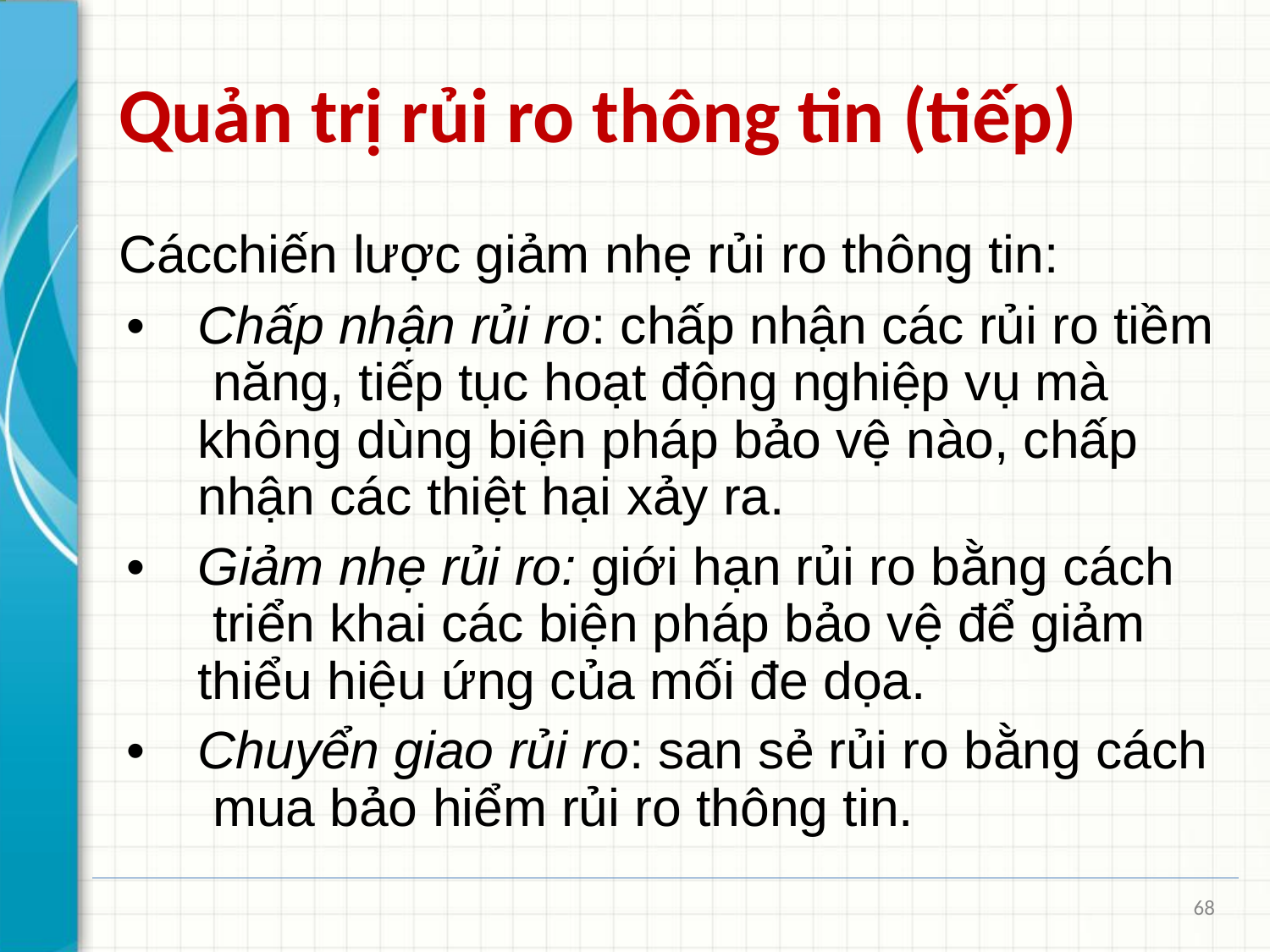

# Quản trị rủi ro thông tin (tiếp)
Cácchiến lược giảm nhẹ rủi ro thông tin:
•	Chấp nhận rủi ro: chấp nhận các rủi ro tiềm  năng, tiếp tục hoạt động nghiệp vụ mà  không dùng biện pháp bảo vệ nào, chấp  nhận các thiệt hại xảy ra.
•	Giảm nhẹ rủi ro: giới hạn rủi ro bằng cách  triển khai các biện pháp bảo vệ để giảm  thiểu hiệu ứng của mối đe dọa.
•	Chuyển giao rủi ro: san sẻ rủi ro bằng cách  mua bảo hiểm rủi ro thông tin.

68